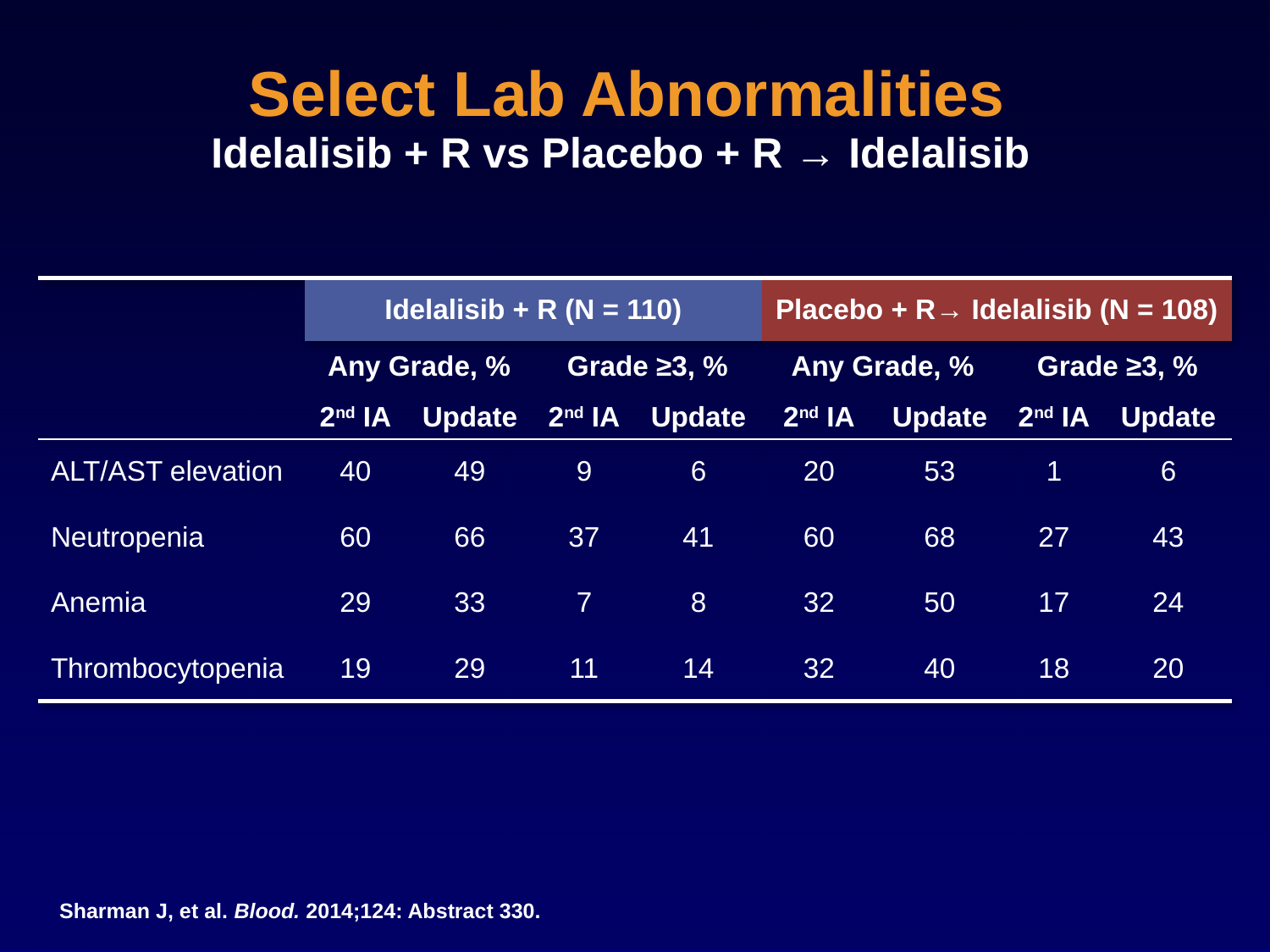

# Select Lab Abnormalities Idelalisib + R vs Placebo + R → Idelalisib
|  | Idelalisib + R (N = 110) |  |  |  | Placebo + R→ Idelalisib (N = 108) |  |  |  |
| --- | --- | --- | --- | --- | --- | --- | --- | --- |
|  | Any Grade, % |  | Grade ≥3, % |  | Any Grade, % |  | Grade ≥3, % |  |
|  | 2nd IA | Update | 2nd IA | Update | 2nd IA | Update | 2nd IA | Update |
| ALT/AST elevation | 40 | 49 | 9 | 6 | 20 | 53 | 1 | 6 |
| Neutropenia | 60 | 66 | 37 | 41 | 60 | 68 | 27 | 43 |
| Anemia | 29 | 33 | 7 | 8 | 32 | 50 | 17 | 24 |
| Thrombocytopenia | 19 | 29 | 11 | 14 | 32 | 40 | 18 | 20 |
Sharman J, et al. Blood. 2014;124: Abstract 330.